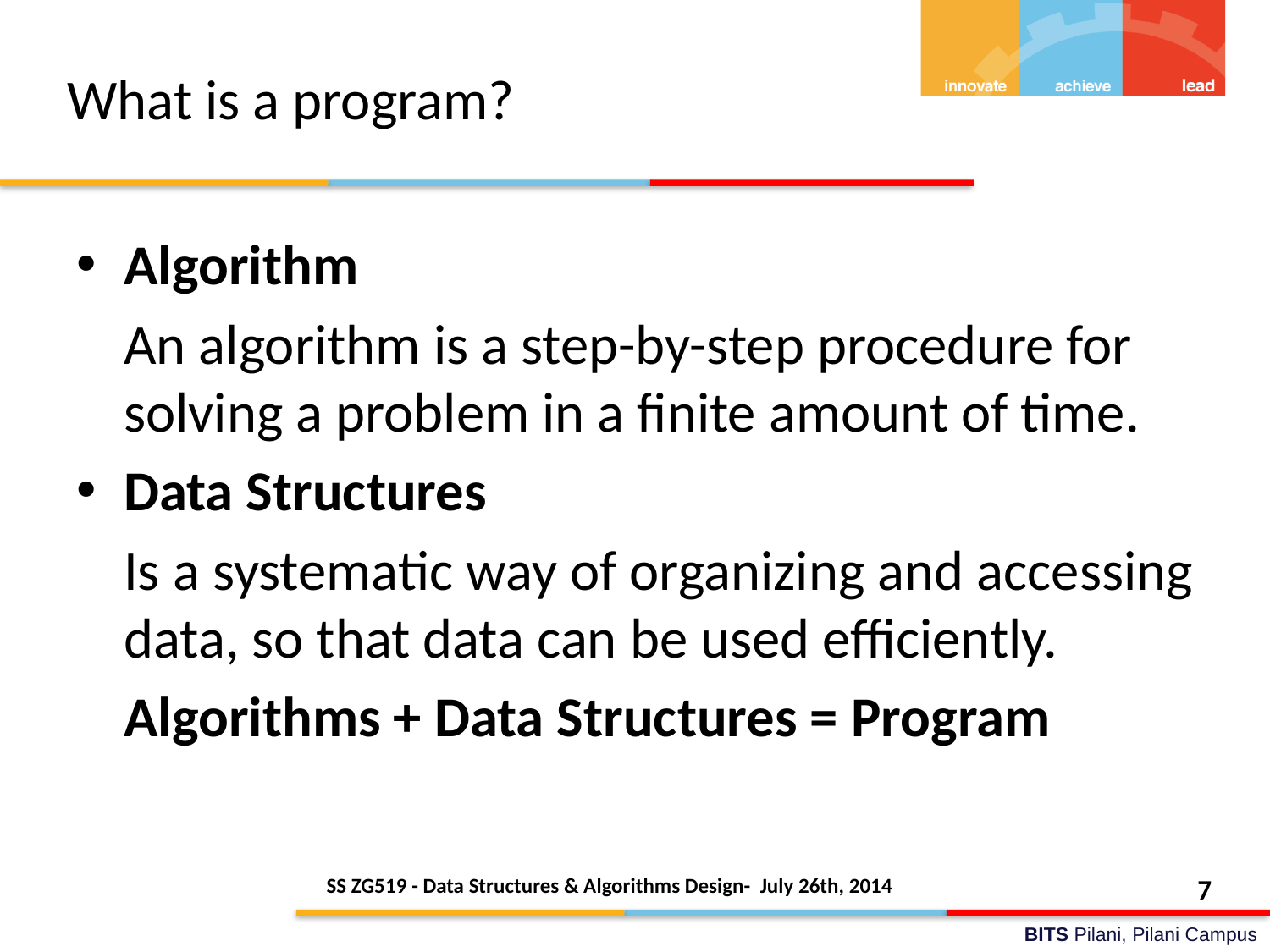

# What is a program?
Algorithm
	An algorithm is a step-by-step procedure for solving a problem in a finite amount of time.
Data Structures
	Is a systematic way of organizing and accessing data, so that data can be used efficiently.
	Algorithms + Data Structures = Program
SS ZG519 - Data Structures & Algorithms Design-  July 26th, 2014
7